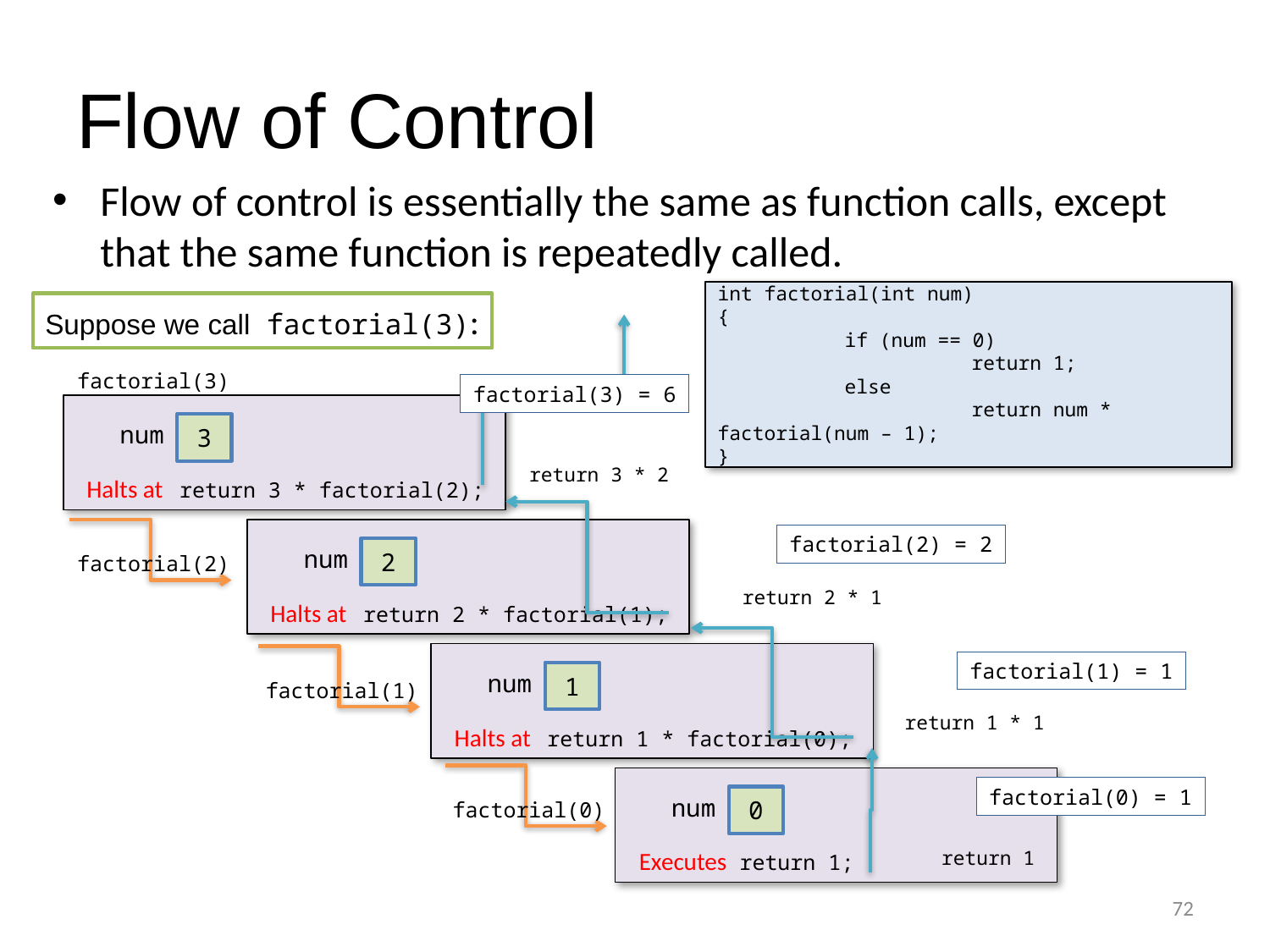

# Flow of Control
Flow of control is essentially the same as function calls, except that the same function is repeatedly called.
int factorial(int num)
{
	if (num == 0)
		return 1;
	else
		return num * factorial(num – 1);
}
Suppose we call  factorial(3):
factorial(3) = 6
return 3 * 2
factorial(3)

num
3
Halts at   return 3 * factorial(2);
factorial(2) = 2
return 2 * 1

num
2
Halts at   return 2 * factorial(1);
factorial(2)
factorial(1) = 1
return 1 * 1

num
1
Halts at   return 1 * factorial(0);
factorial(1)
factorial(0) = 1
return 1

num
0
Executes return 1;
factorial(0)
72